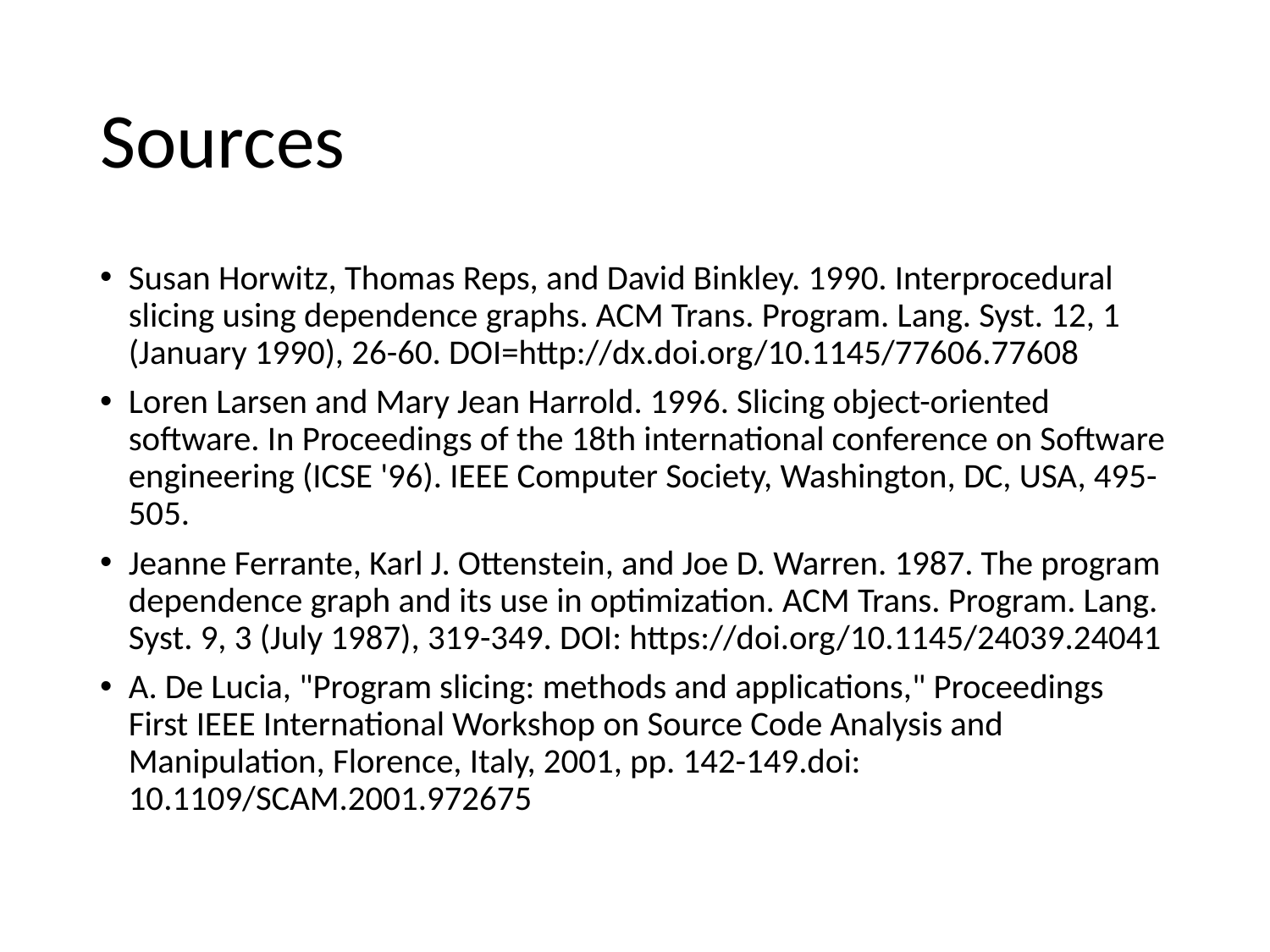

# Sources
Susan Horwitz, Thomas Reps, and David Binkley. 1990. Interprocedural slicing using dependence graphs. ACM Trans. Program. Lang. Syst. 12, 1 (January 1990), 26-60. DOI=http://dx.doi.org/10.1145/77606.77608
Loren Larsen and Mary Jean Harrold. 1996. Slicing object-oriented software. In Proceedings of the 18th international conference on Software engineering (ICSE '96). IEEE Computer Society, Washington, DC, USA, 495-505.
Jeanne Ferrante, Karl J. Ottenstein, and Joe D. Warren. 1987. The program dependence graph and its use in optimization. ACM Trans. Program. Lang. Syst. 9, 3 (July 1987), 319-349. DOI: https://doi.org/10.1145/24039.24041
A. De Lucia, "Program slicing: methods and applications," Proceedings First IEEE International Workshop on Source Code Analysis and Manipulation, Florence, Italy, 2001, pp. 142-149.doi: 10.1109/SCAM.2001.972675